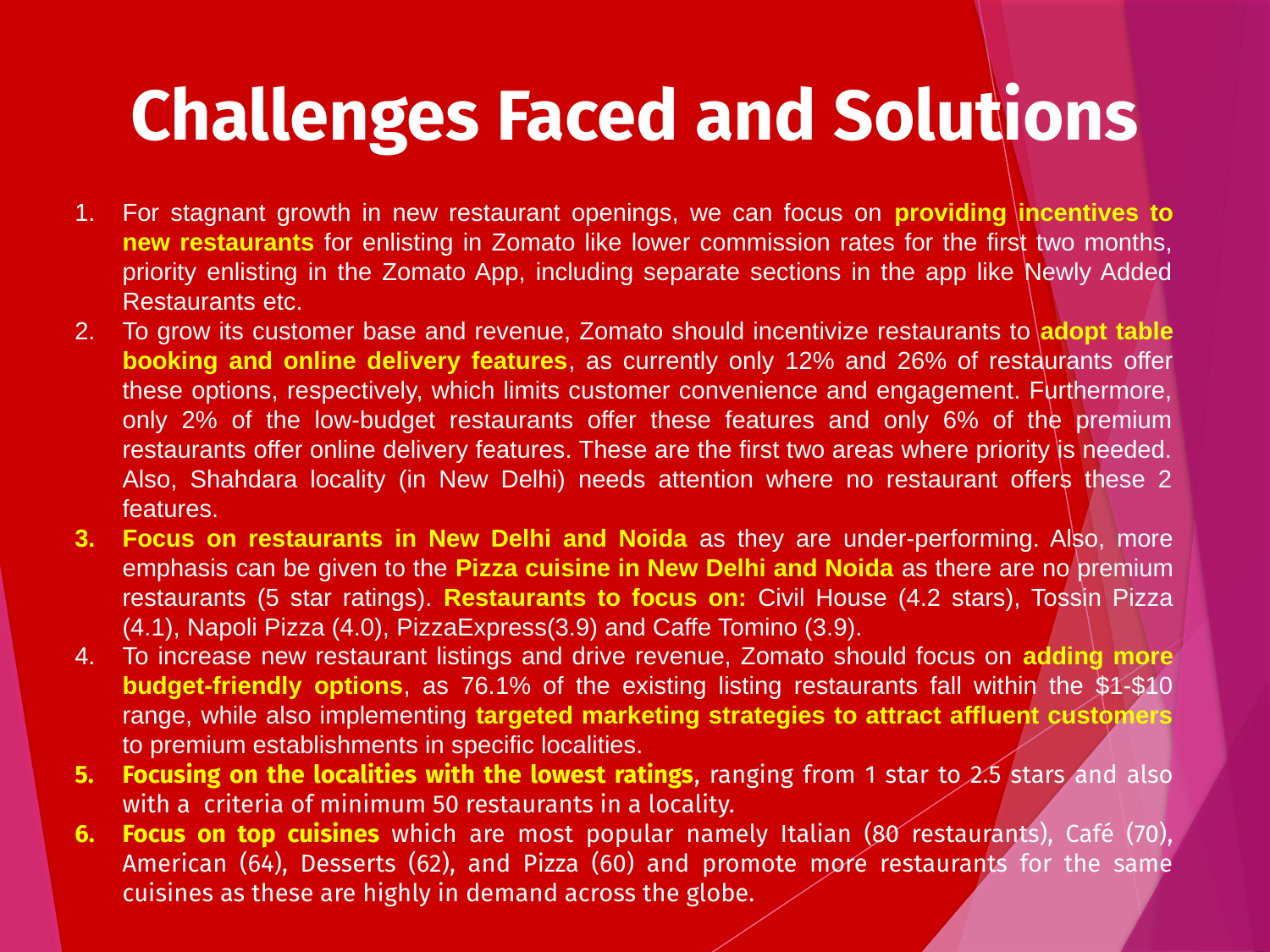

Challenges Faced and Solutions
For stagnant growth in new restaurant openings, we can focus on providing incentives to new restaurants for enlisting in Zomato like lower commission rates for the first two months, priority enlisting in the Zomato App, including separate sections in the app like Newly Added Restaurants etc.
To grow its customer base and revenue, Zomato should incentivize restaurants to adopt table booking and online delivery features, as currently only 12% and 26% of restaurants offer these options, respectively, which limits customer convenience and engagement. Furthermore, only 2% of the low-budget restaurants offer these features and only 6% of the premium restaurants offer online delivery features. These are the first two areas where priority is needed. Also, Shahdara locality (in New Delhi) needs attention where no restaurant offers these 2 features.
Focus on restaurants in New Delhi and Noida as they are under-performing. Also, more emphasis can be given to the Pizza cuisine in New Delhi and Noida as there are no premium restaurants (5 star ratings). Restaurants to focus on: Civil House (4.2 stars), Tossin Pizza (4.1), Napoli Pizza (4.0), PizzaExpress(3.9) and Caffe Tomino (3.9).
To increase new restaurant listings and drive revenue, Zomato should focus on adding more budget-friendly options, as 76.1% of the existing listing restaurants fall within the $1-$10 range, while also implementing targeted marketing strategies to attract affluent customers to premium establishments in specific localities.
Focusing on the localities with the lowest ratings, ranging from 1 star to 2.5 stars and also with a  criteria of minimum 50 restaurants in a locality.
Focus on top cuisines which are most popular namely Italian (80 restaurants), Café (70), American (64), Desserts (62), and Pizza (60) and promote more restaurants for the same cuisines as these are highly in demand across the globe.